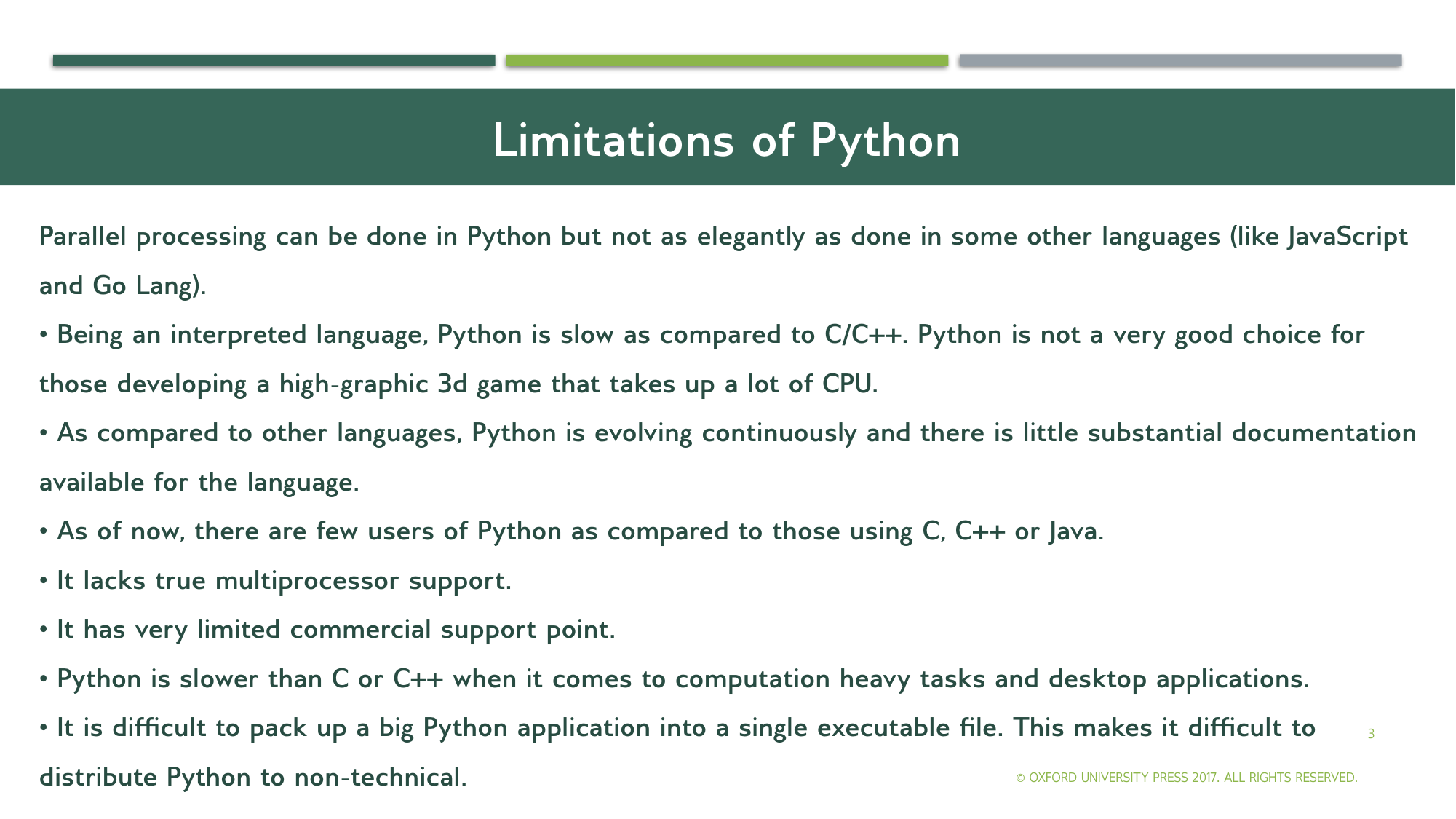

Limitations of Python
Parallel processing can be done in Python but not as elegantly as done in some other languages (like JavaScript and Go Lang).
• Being an interpreted language, Python is slow as compared to C/C++. Python is not a very good choice for those developing a high-graphic 3d game that takes up a lot of CPU.
• As compared to other languages, Python is evolving continuously and there is little substantial documentation available for the language.
• As of now, there are few users of Python as compared to those using C, C++ or Java.
• It lacks true multiprocessor support.
• It has very limited commercial support point.
• Python is slower than C or C++ when it comes to computation heavy tasks and desktop applications.
• It is difficult to pack up a big Python application into a single executable file. This makes it difficult to distribute Python to non-technical.
3
© Oxford University Press 2017. All rights reserved.